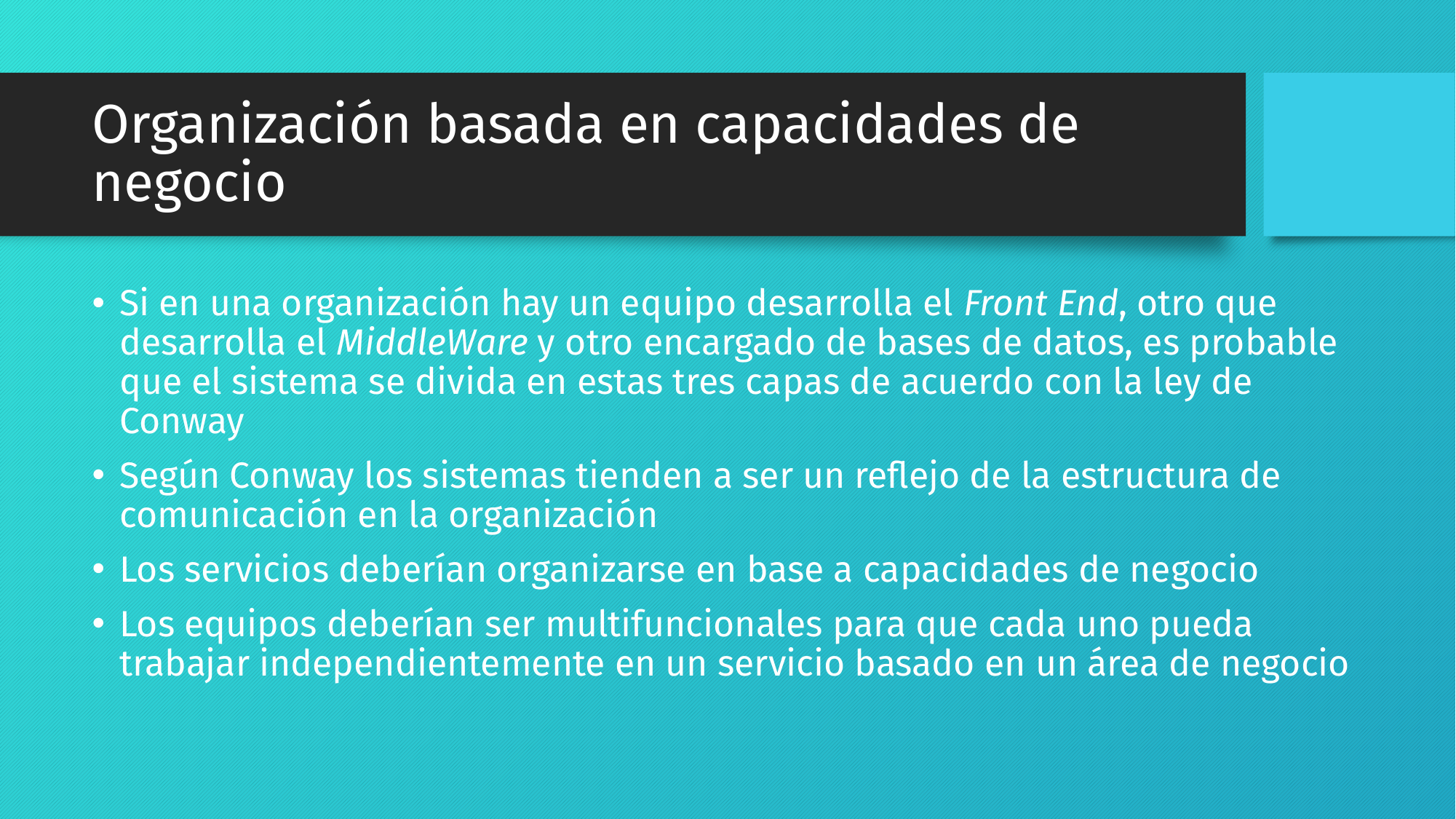

# Organización basada en capacidades de negocio
Si en una organización hay un equipo desarrolla el Front End, otro que desarrolla el MiddleWare y otro encargado de bases de datos, es probable que el sistema se divida en estas tres capas de acuerdo con la ley de Conway
Según Conway los sistemas tienden a ser un reflejo de la estructura de comunicación en la organización
Los servicios deberían organizarse en base a capacidades de negocio
Los equipos deberían ser multifuncionales para que cada uno pueda trabajar independientemente en un servicio basado en un área de negocio